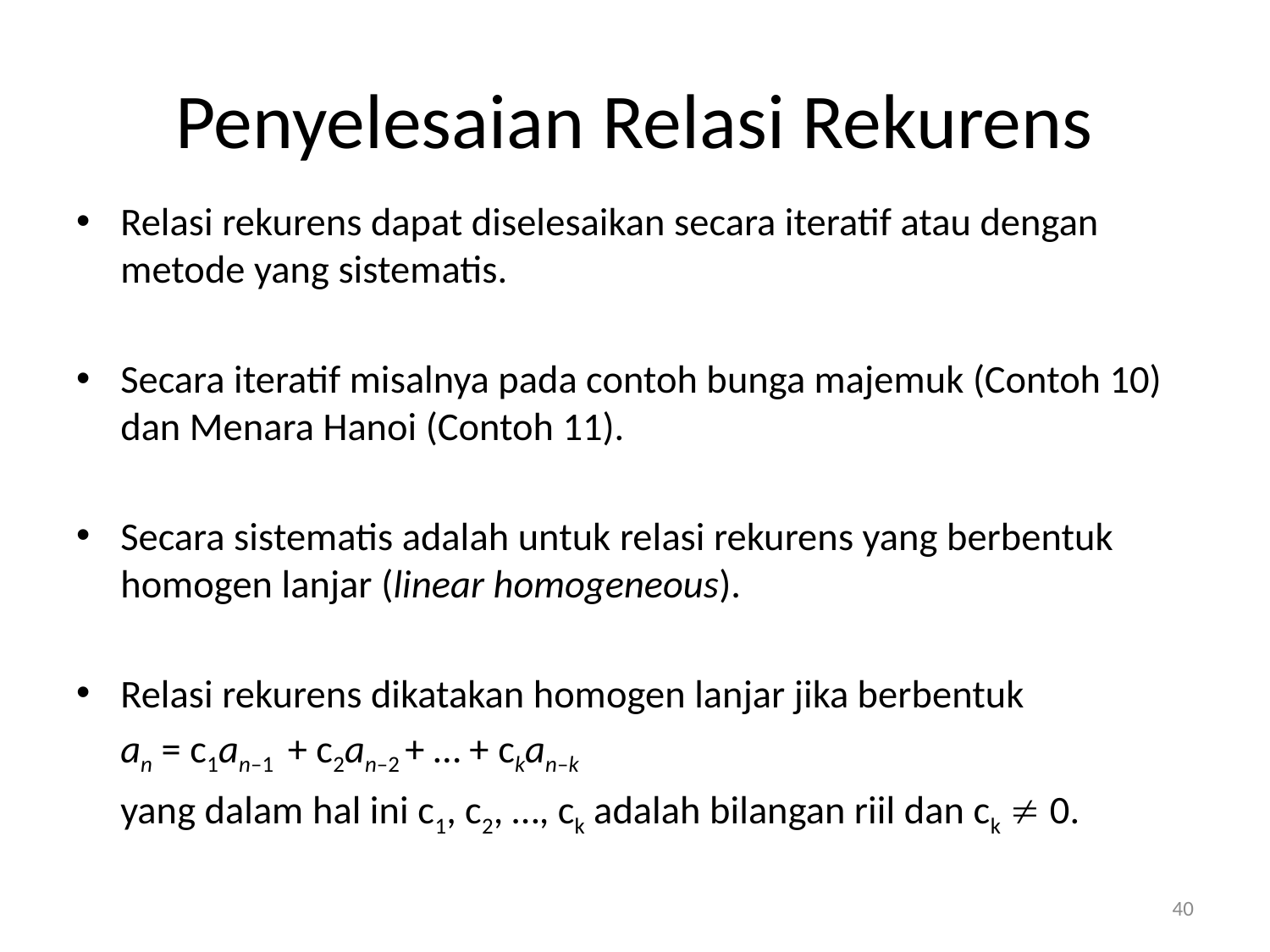

# Penyelesaian Relasi Rekurens
Relasi rekurens dapat diselesaikan secara iteratif atau dengan metode yang sistematis.

Secara iteratif misalnya pada contoh bunga majemuk (Contoh 10) dan Menara Hanoi (Contoh 11).

Secara sistematis adalah untuk relasi rekurens yang berbentuk homogen lanjar (linear homogeneous).

Relasi rekurens dikatakan homogen lanjar jika berbentuk
		an = c1an–1  + c2an–2 + … + ckan–k
	yang dalam hal ini c1, c2, …, ck adalah bilangan riil dan ck ≠ 0.
40